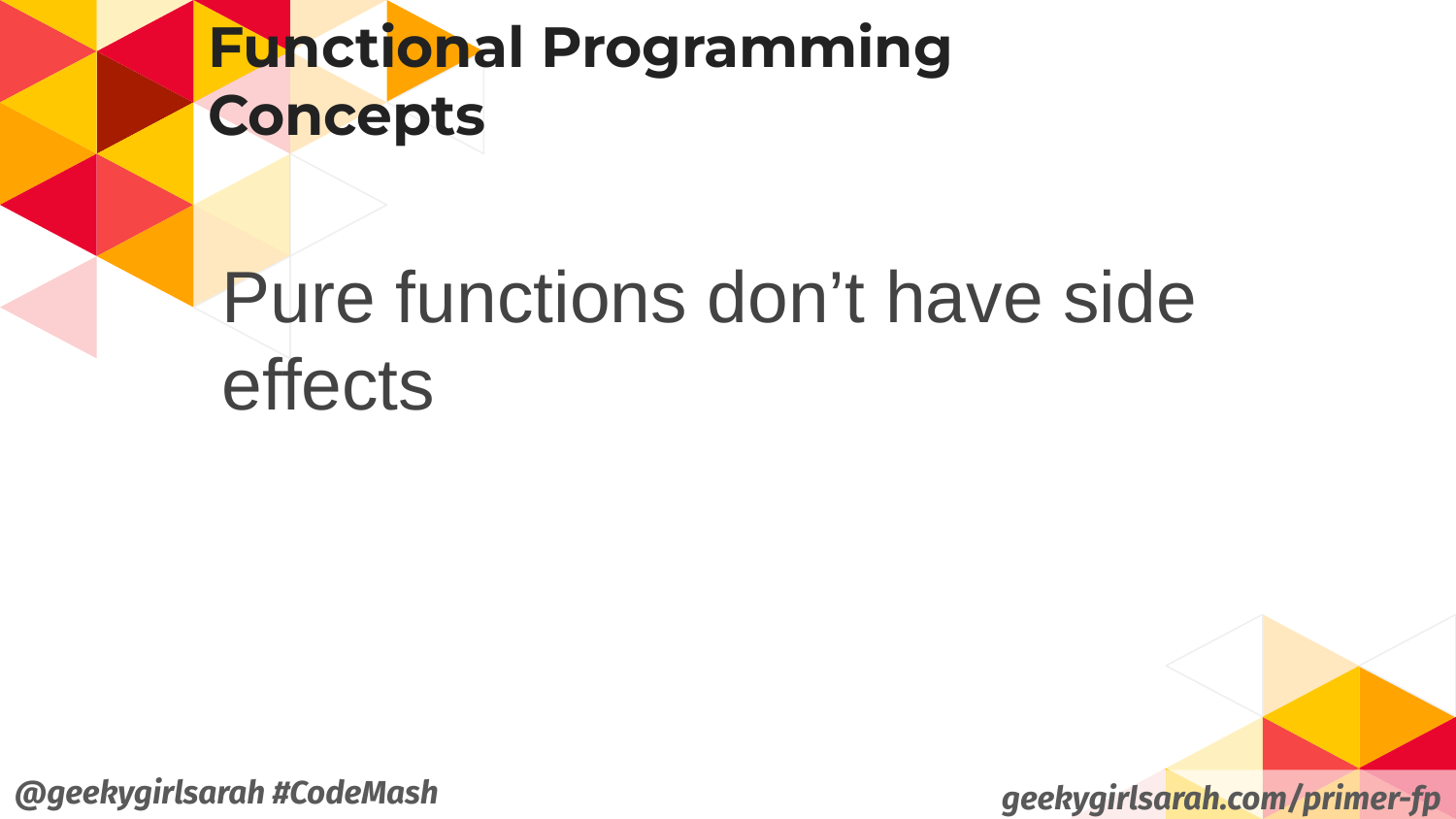

# Functional Programming Concepts
Pure functions don’t have side effects